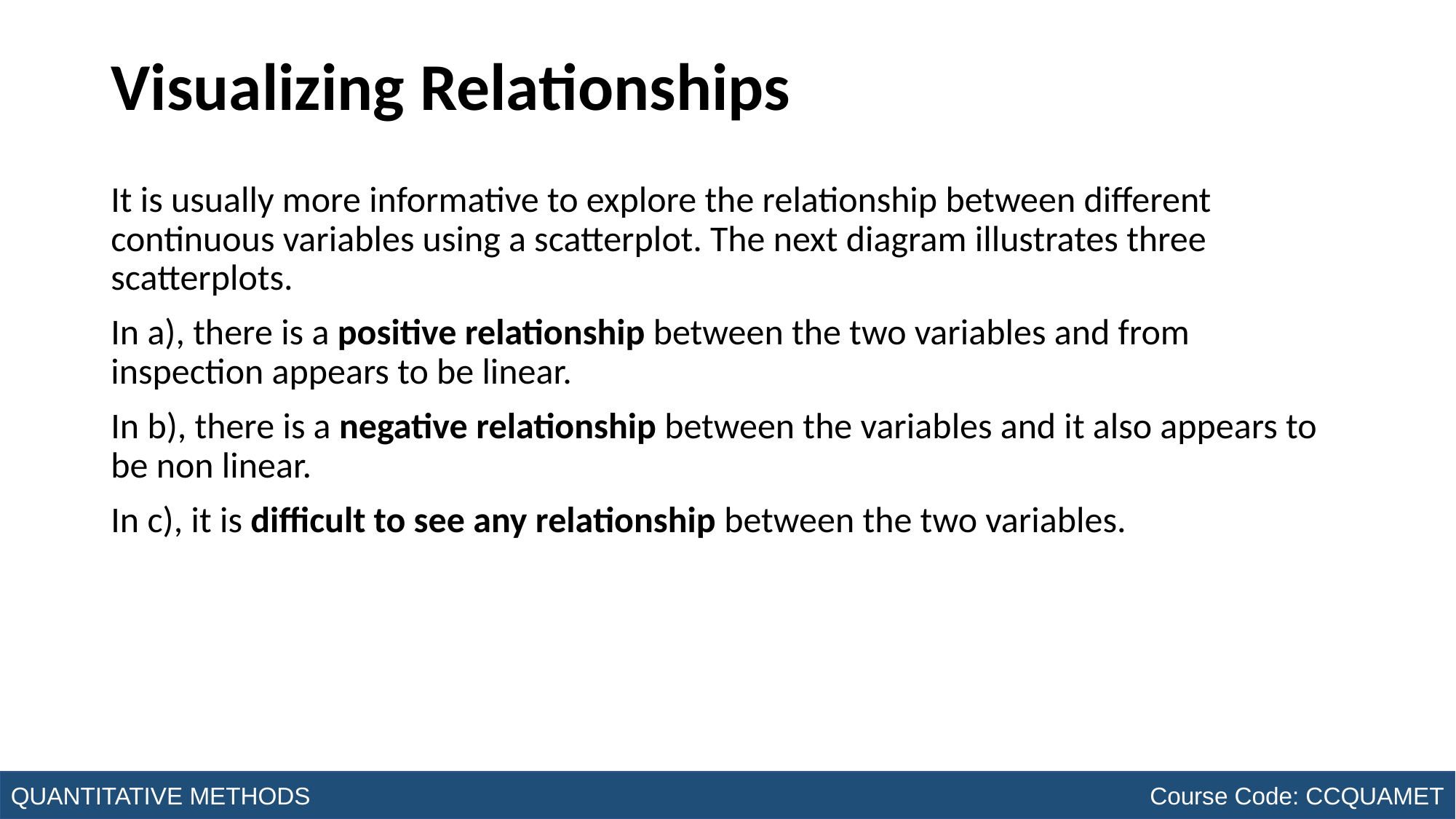

# Visualizing Relationships
It is usually more informative to explore the relationship between different continuous variables using a scatterplot. The next diagram illustrates three scatterplots.
In a), there is a positive relationship between the two variables and from inspection appears to be linear.
In b), there is a negative relationship between the variables and it also appears to be non linear.
In c), it is difficult to see any relationship between the two variables.

Joseph Marvin R. Imperial
QUANTITATIVE METHODS
NU College of Computing and Information Technologies
Course Code: CCQUAMET